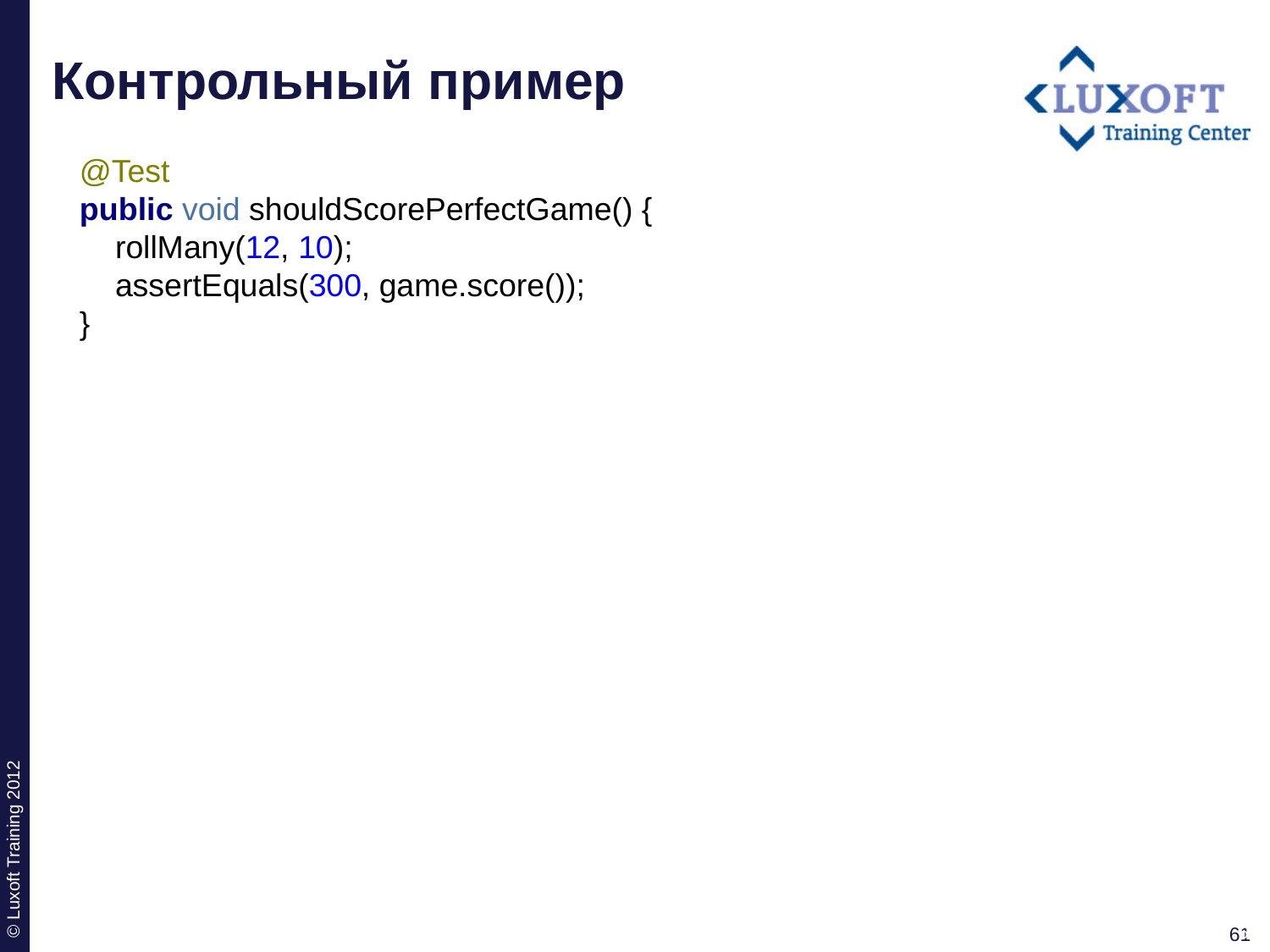

# Контрольный пример
@Test
public void shouldScorePerfectGame() {
    rollMany(12, 10);
    assertEquals(300, game.score());
}